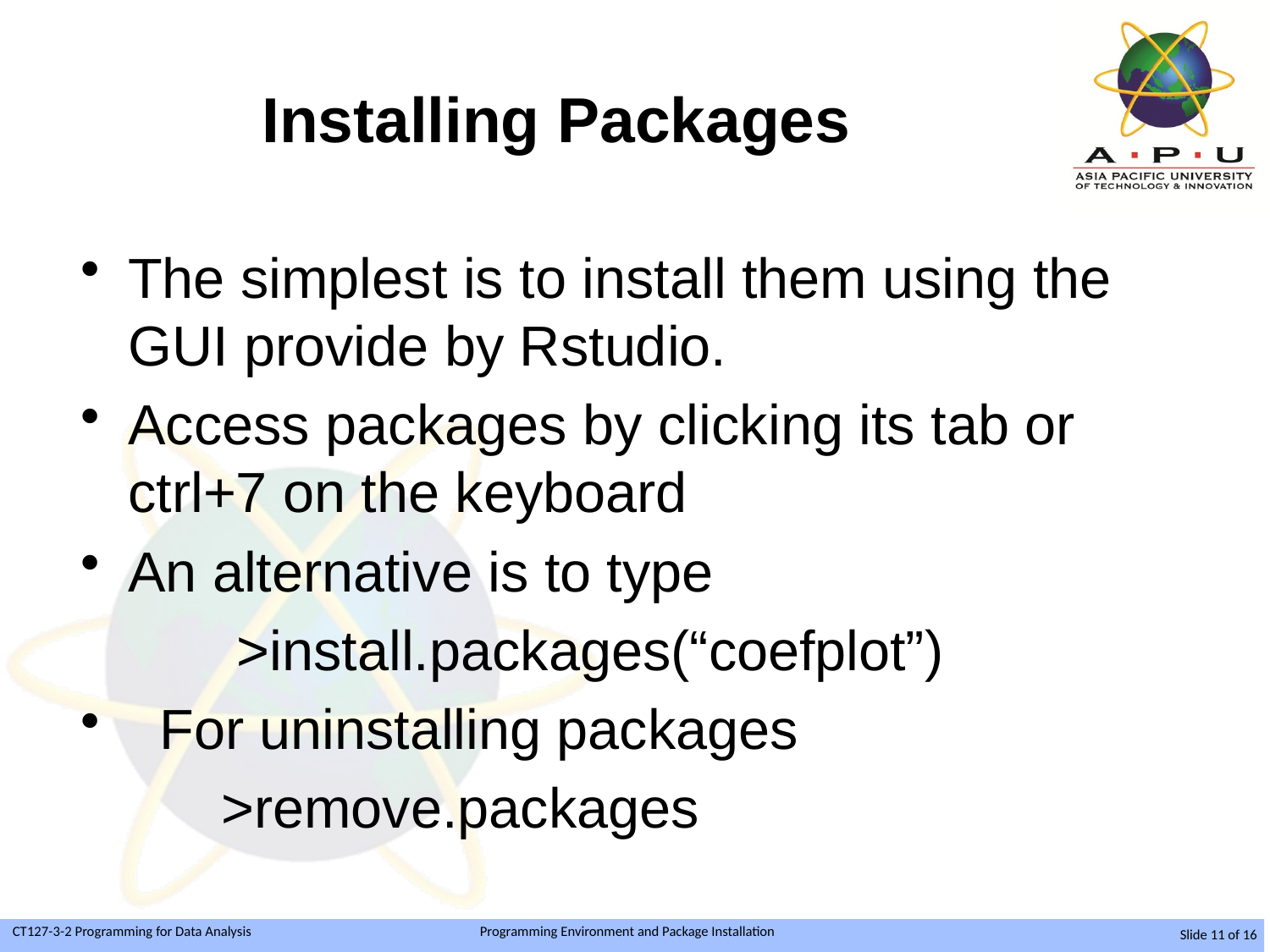

# Installing Packages
The simplest is to install them using the GUI provide by Rstudio.
Access packages by clicking its tab or ctrl+7 on the keyboard
An alternative is to type
          >install.packages(“coefplot”)
  For uninstalling packages
         >remove.packages
Slide 11 of 16